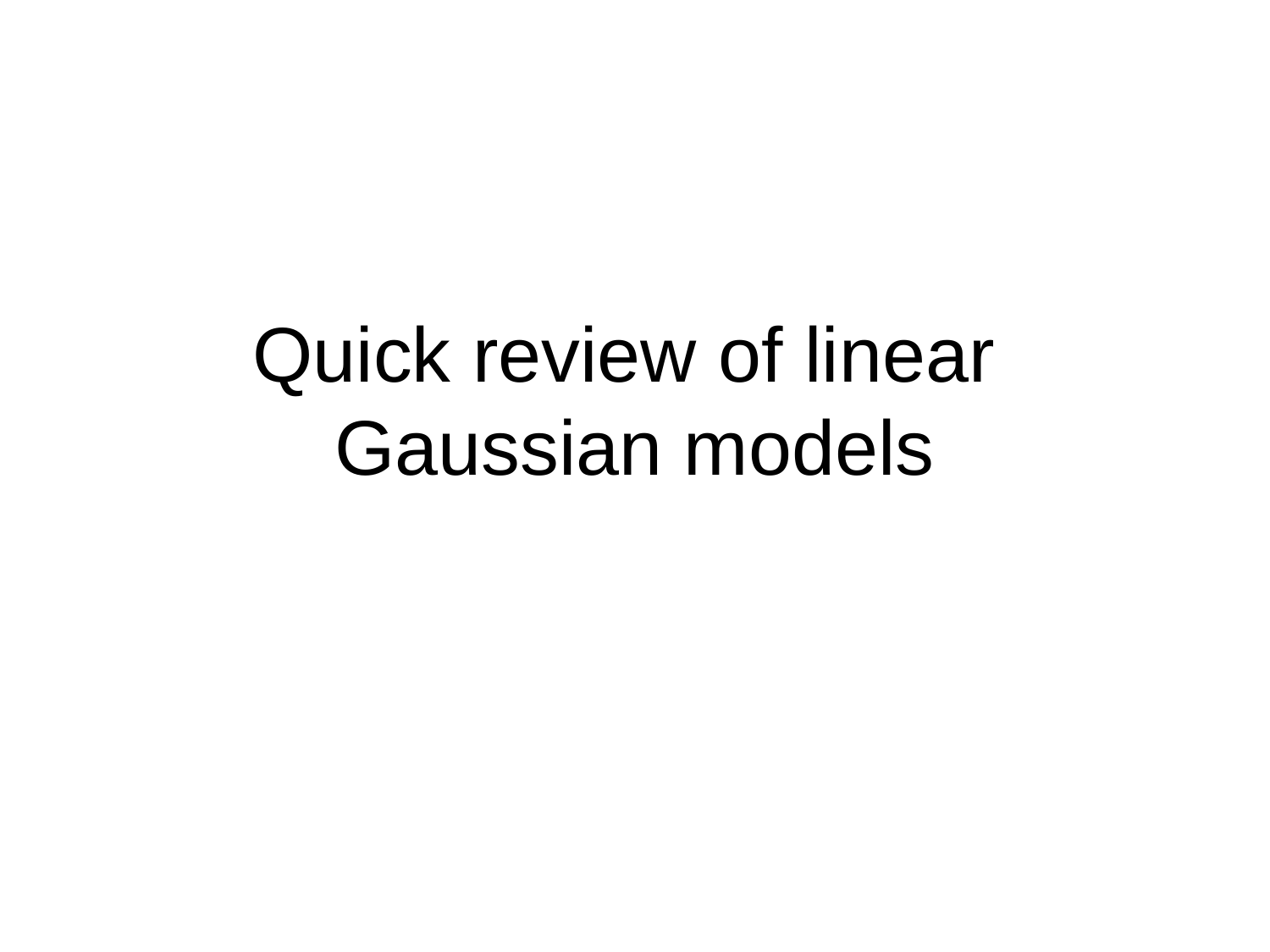

# Quick review of linear  Gaussian models